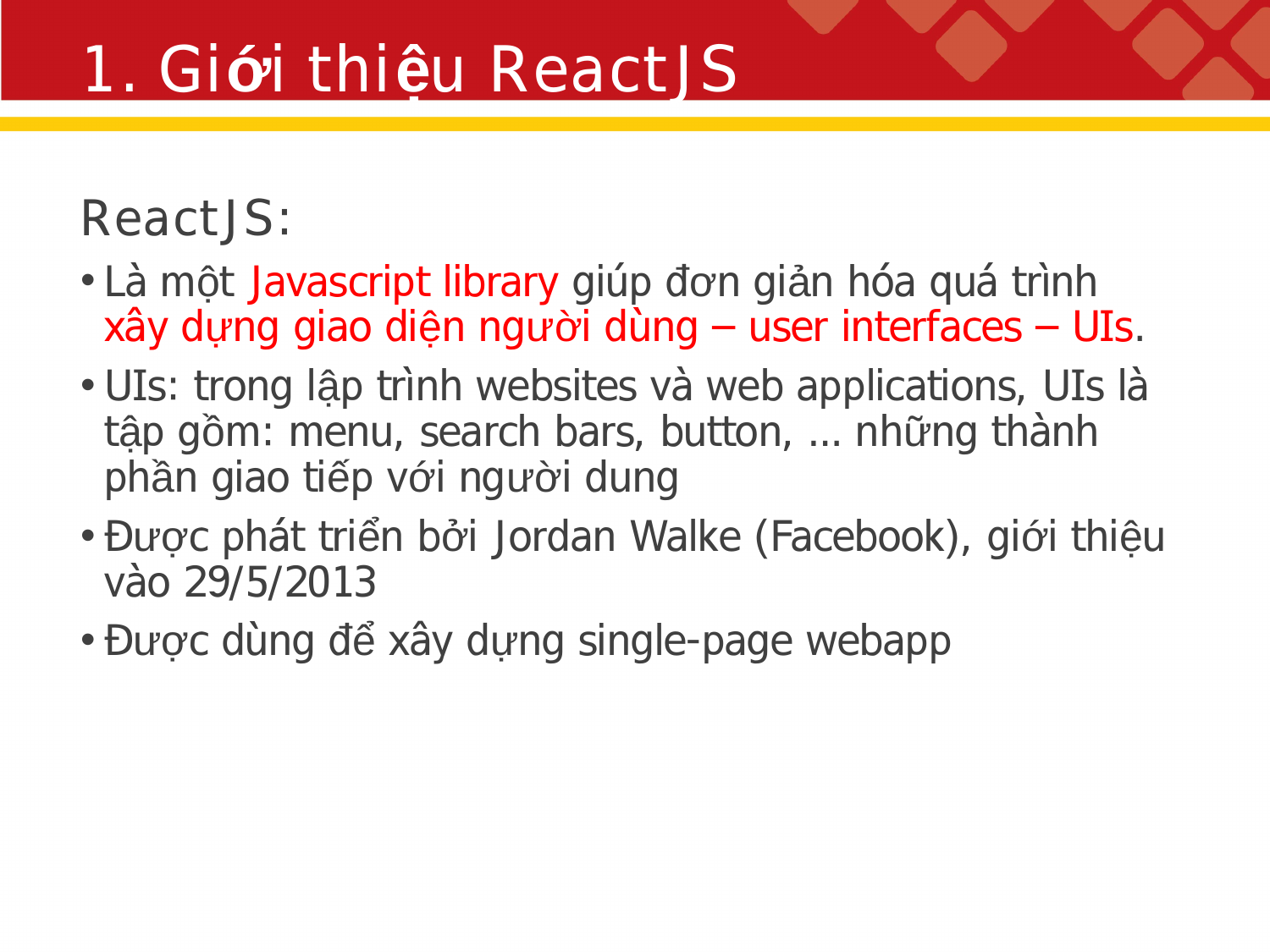

# 1. Giới thiệu ReactJS
ReactJS:
Là một Javascript library giúp đơn giản hóa quá trình xây dựng giao diện người dùng – user interfaces – UIs.
UIs: trong lập trình websites và web applications, UIs là tập gồm: menu, search bars, button, … những thành phần giao tiếp với người dung
Được phát triển bởi Jordan Walke (Facebook), giới thiệu vào 29/5/2013
Được dùng để xây dựng single-page webapp